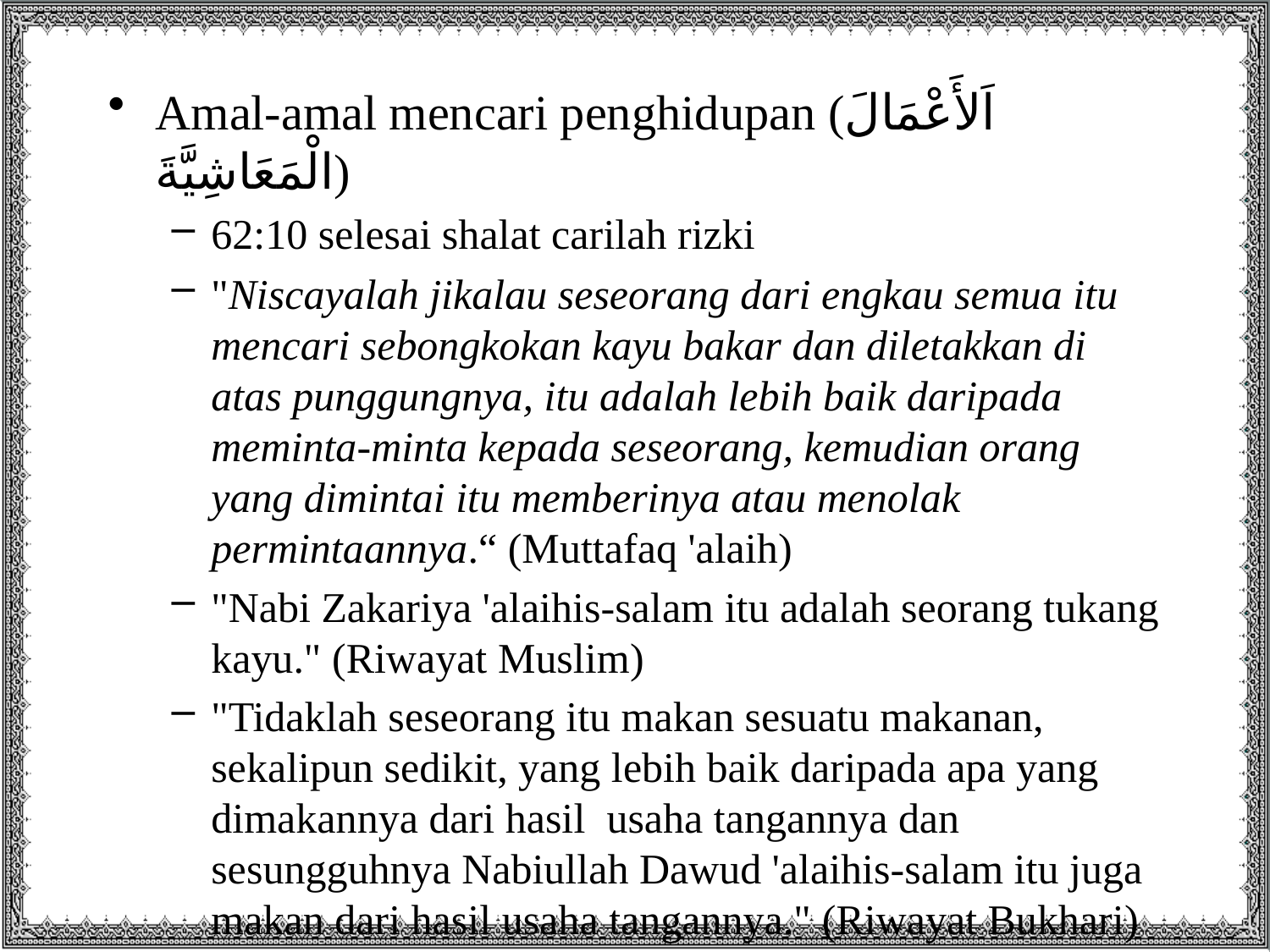

Amal-amal mencari penghidupan (اَلأَعْمَالَ الْمَعَاشِيَّةَ)
62:10 selesai shalat carilah rizki
"Niscayalah jikalau seseorang dari engkau semua itu mencari sebongkokan kayu bakar dan diletakkan di atas punggungnya, itu adalah lebih baik daripada meminta-minta kepada seseorang, kemudian orang yang dimintai itu memberinya atau menolak permintaannya.“ (Muttafaq 'alaih)
"Nabi Zakariya 'alaihis-salam itu adalah seorang tukang kayu." (Riwayat Muslim)
"Tidaklah seseorang itu makan sesuatu makanan, sekalipun sedikit, yang lebih baik daripada apa yang dimakannya dari hasil  usaha tangannya dan sesungguhnya Nabiullah Dawud 'alaihis-salam itu juga makan dari hasil usaha tangannya." (Riwayat Bukhari)